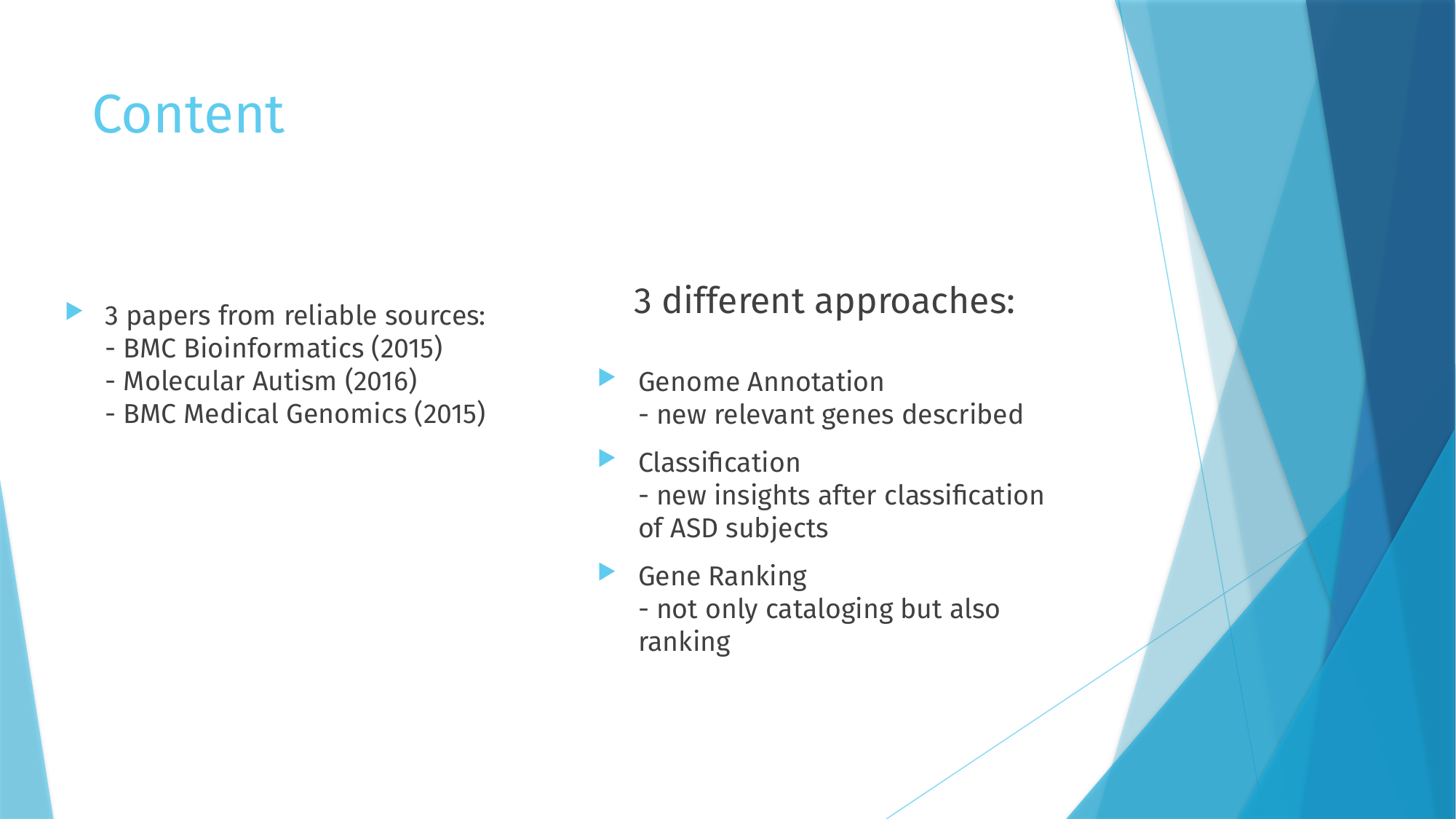

# Content
3 different approaches:
3 papers from reliable sources:
- BMC Bioinformatics (2015)
- Molecular Autism (2016)
- BMC Medical Genomics (2015)

Genome Annotation
- new relevant genes described
Classification
- new insights after classification of ASD subjects
Gene Ranking
- not only cataloging but also ranking